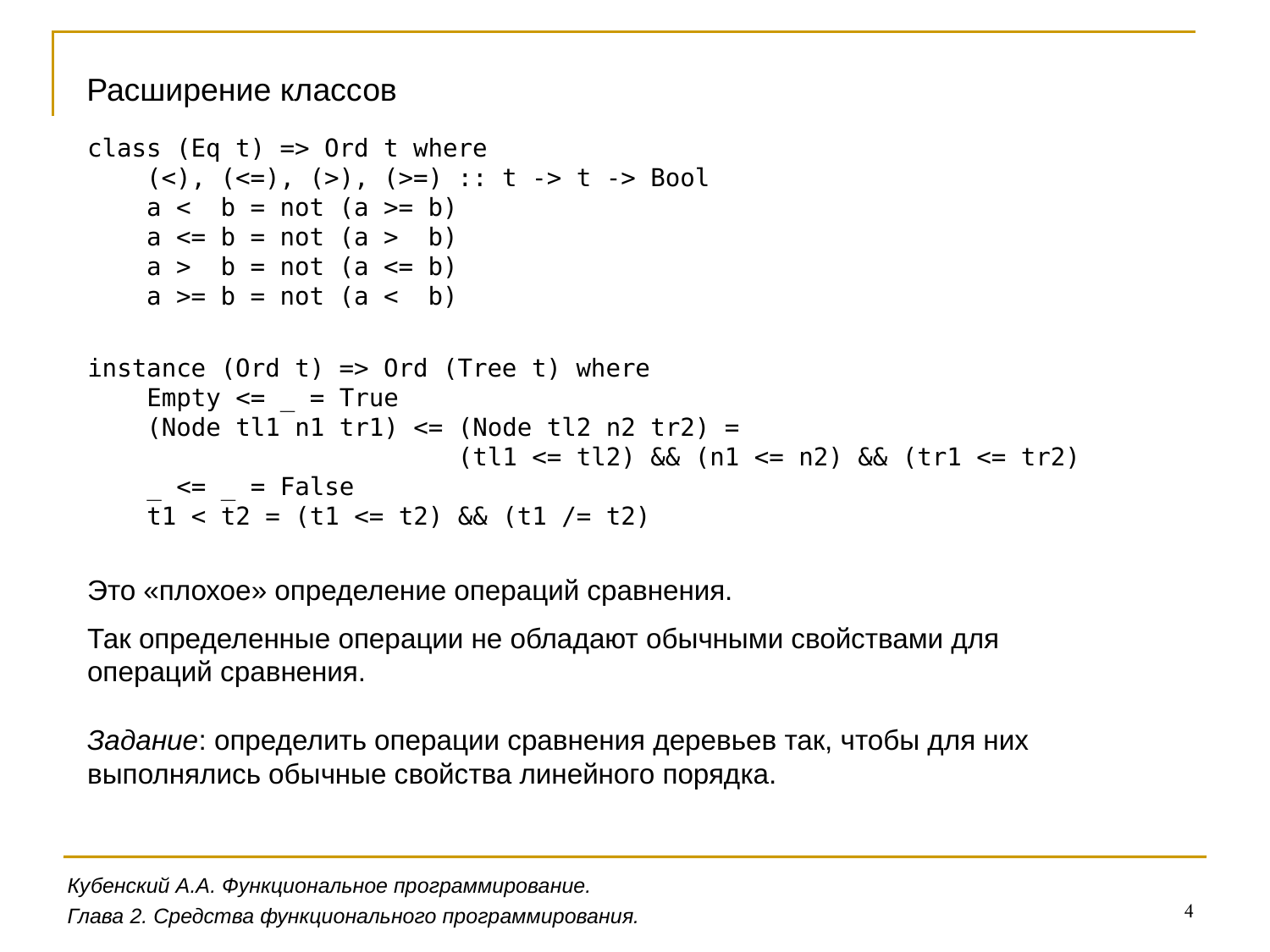

Расширение классов
class (Eq t) => Ord t where
    (<), (<=), (>), (>=) :: t -> t -> Bool
    a <  b = not (a >= b)
    a <= b = not (a >  b)
    a >  b = not (a <= b)
    a >= b = not (a <  b)
instance (Ord t) => Ord (Tree t) where
    Empty <= _ = True
    (Node tl1 n1 tr1) <= (Node tl2 n2 tr2) =
                         (tl1 <= tl2) && (n1 <= n2) && (tr1 <= tr2)
    _ <= _ = False
    t1 < t2 = (t1 <= t2) && (t1 /= t2)
Это «плохое» определение операций сравнения.
Так определенные операции не обладают обычными свойствами для операций сравнения.
Задание: определить операции сравнения деревьев так, чтобы для них выполнялись обычные свойства линейного порядка.
Кубенский А.А. Функциональное программирование.
4
Глава 2. Средства функционального программирования.